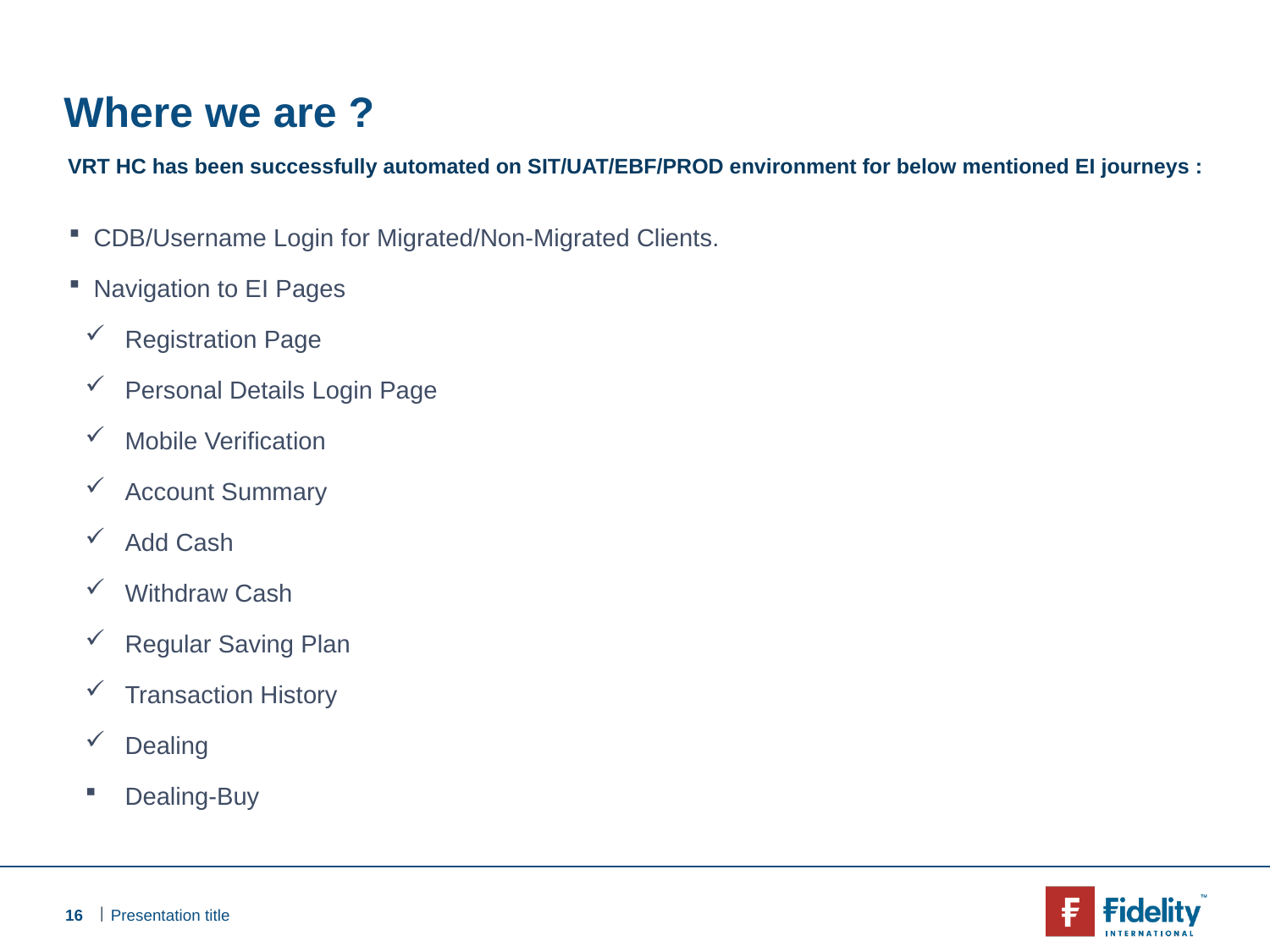

# Where we are ?
VRT HC has been successfully automated on SIT/UAT/EBF/PROD environment for below mentioned EI journeys :
CDB/Username Login for Migrated/Non-Migrated Clients.
Navigation to EI Pages
Registration Page
Personal Details Login Page
Mobile Verification
Account Summary
Add Cash
Withdraw Cash
Regular Saving Plan
Transaction History
Dealing
Dealing-Buy